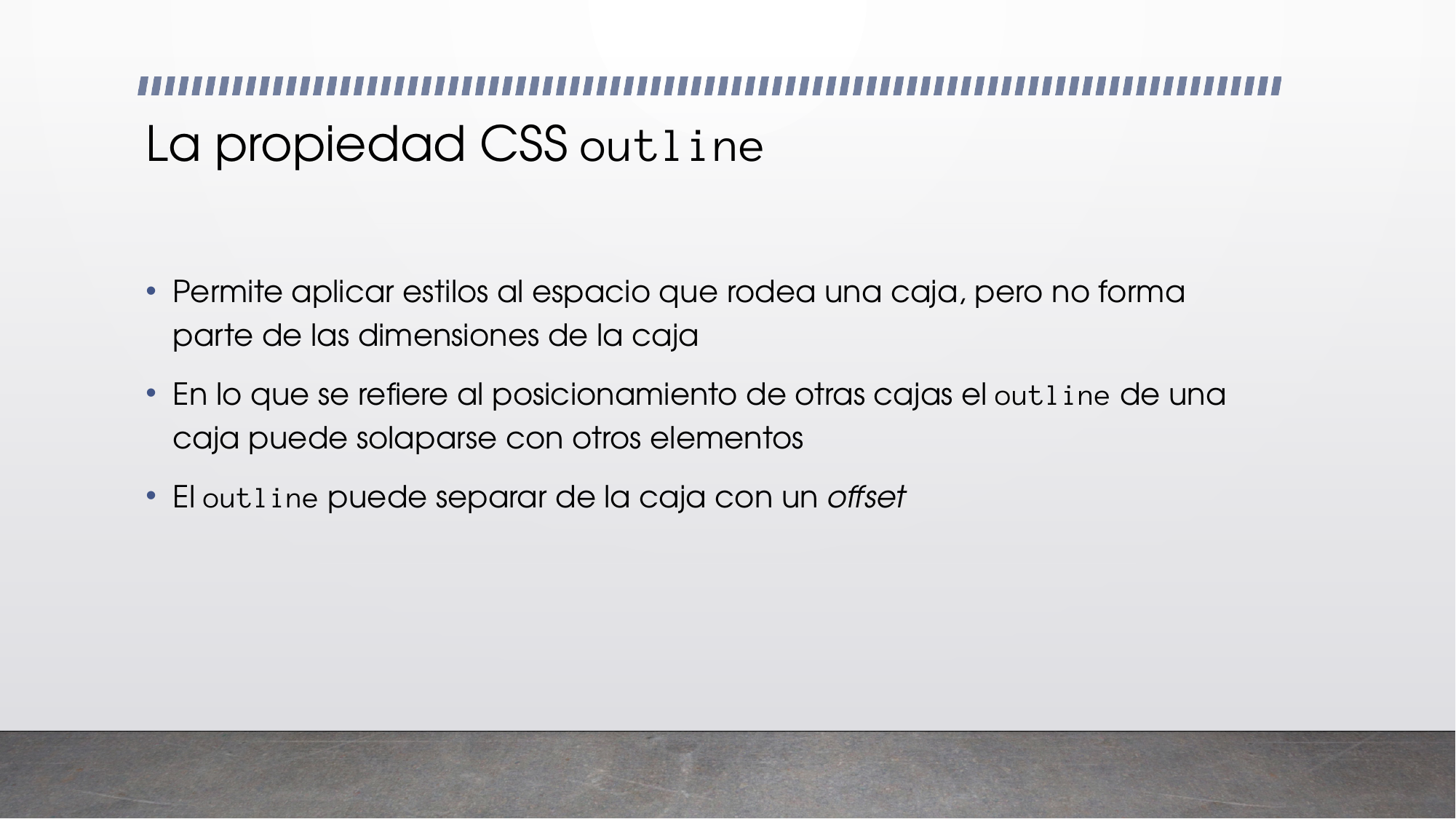

# La propiedad CSS outline
Permite aplicar estilos al espacio que rodea una caja, pero no forma parte de las dimensiones de la caja
En lo que se refiere al posicionamiento de otras cajas el outline de una caja puede solaparse con otros elementos
El outline puede separar de la caja con un offset